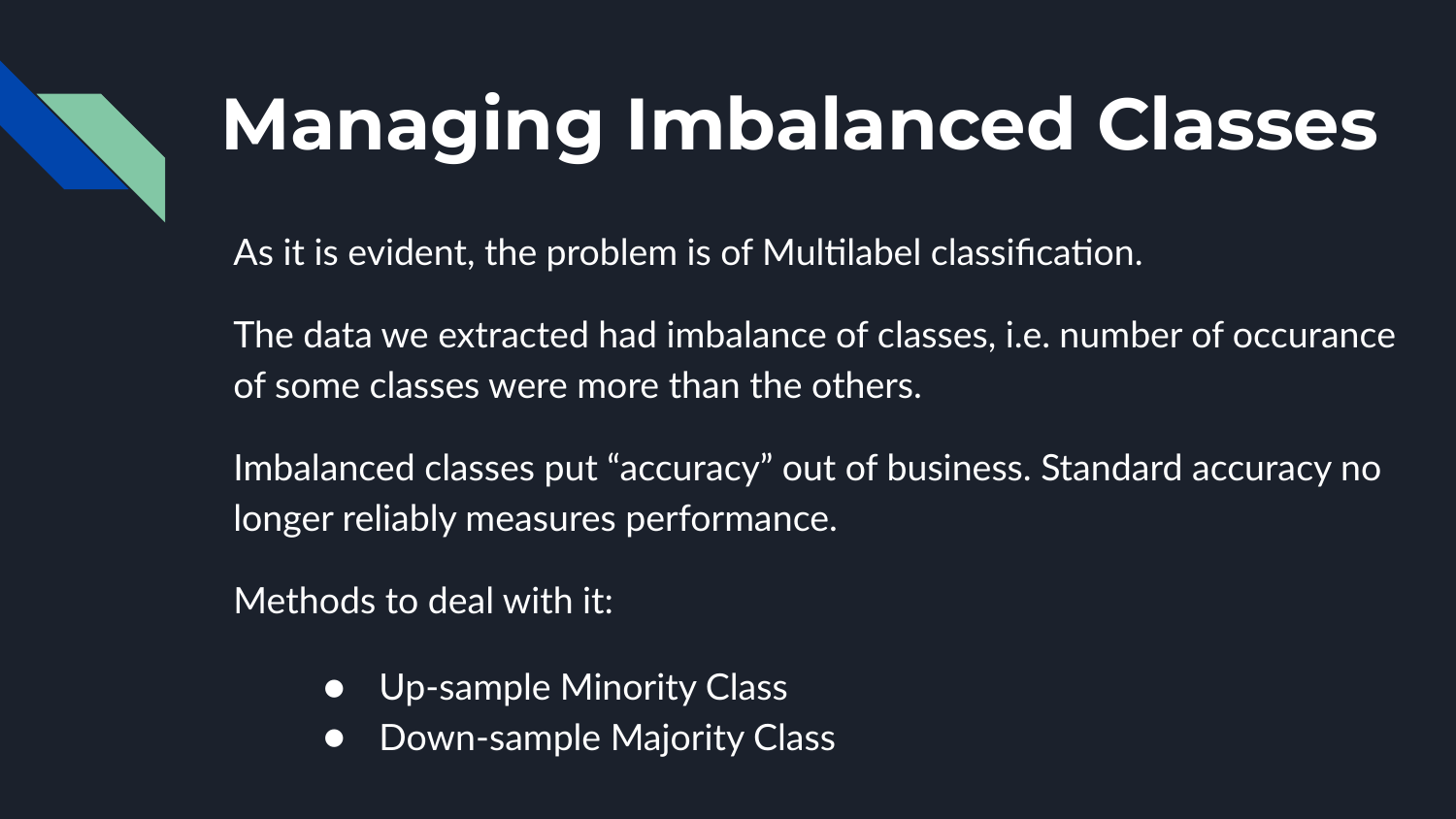

# Managing Imbalanced Classes
As it is evident, the problem is of Multilabel classification.
The data we extracted had imbalance of classes, i.e. number of occurance of some classes were more than the others.
Imbalanced classes put “accuracy” out of business. Standard accuracy no longer reliably measures performance.
Methods to deal with it:
Up-sample Minority Class
Down-sample Majority Class